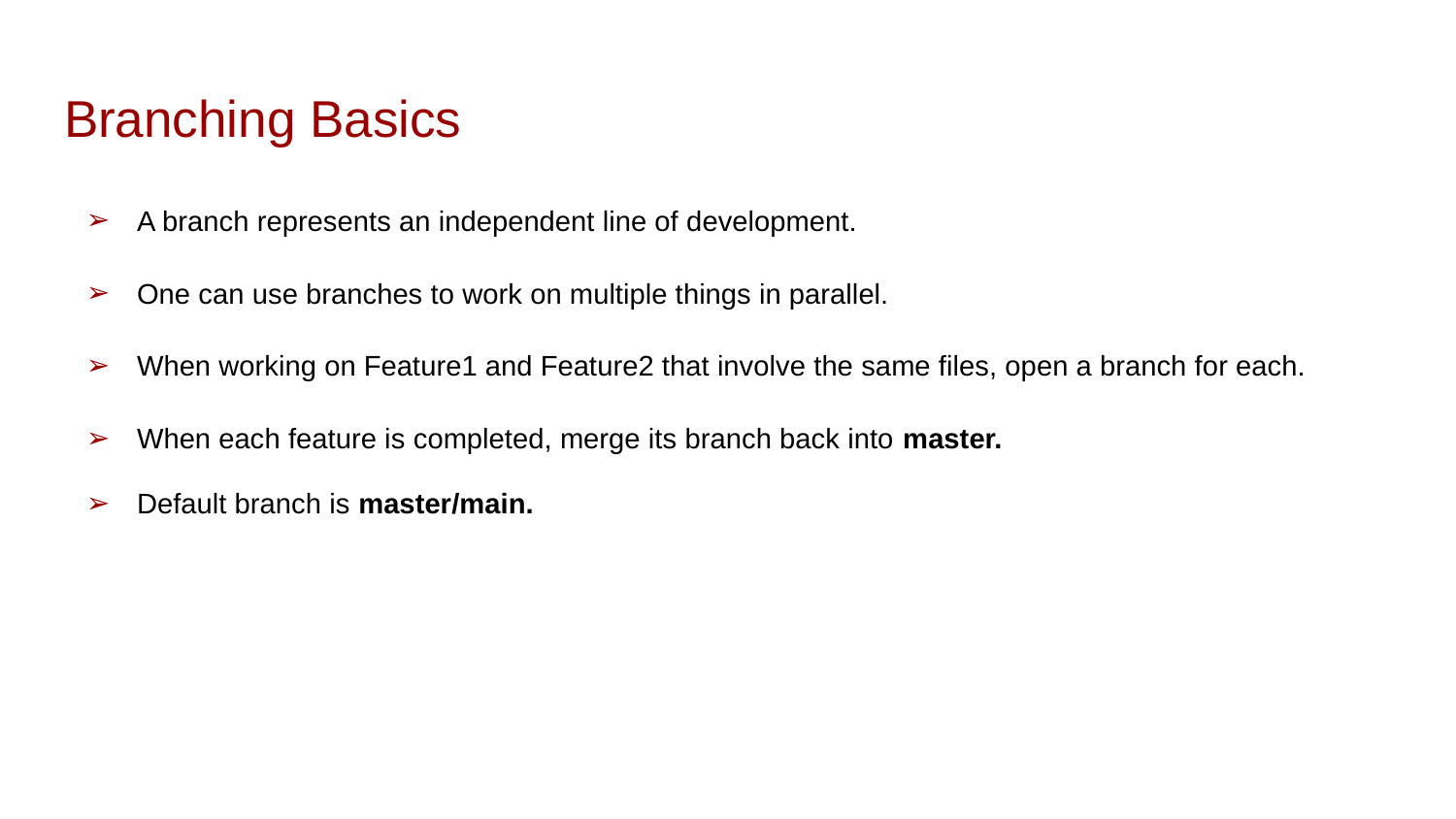

# Branching Basics
A branch represents an independent line of development.
One can use branches to work on multiple things in parallel.
When working on Feature1 and Feature2 that involve the same files, open a branch for each.
When each feature is completed, merge its branch back into master.
Default branch is master/main.